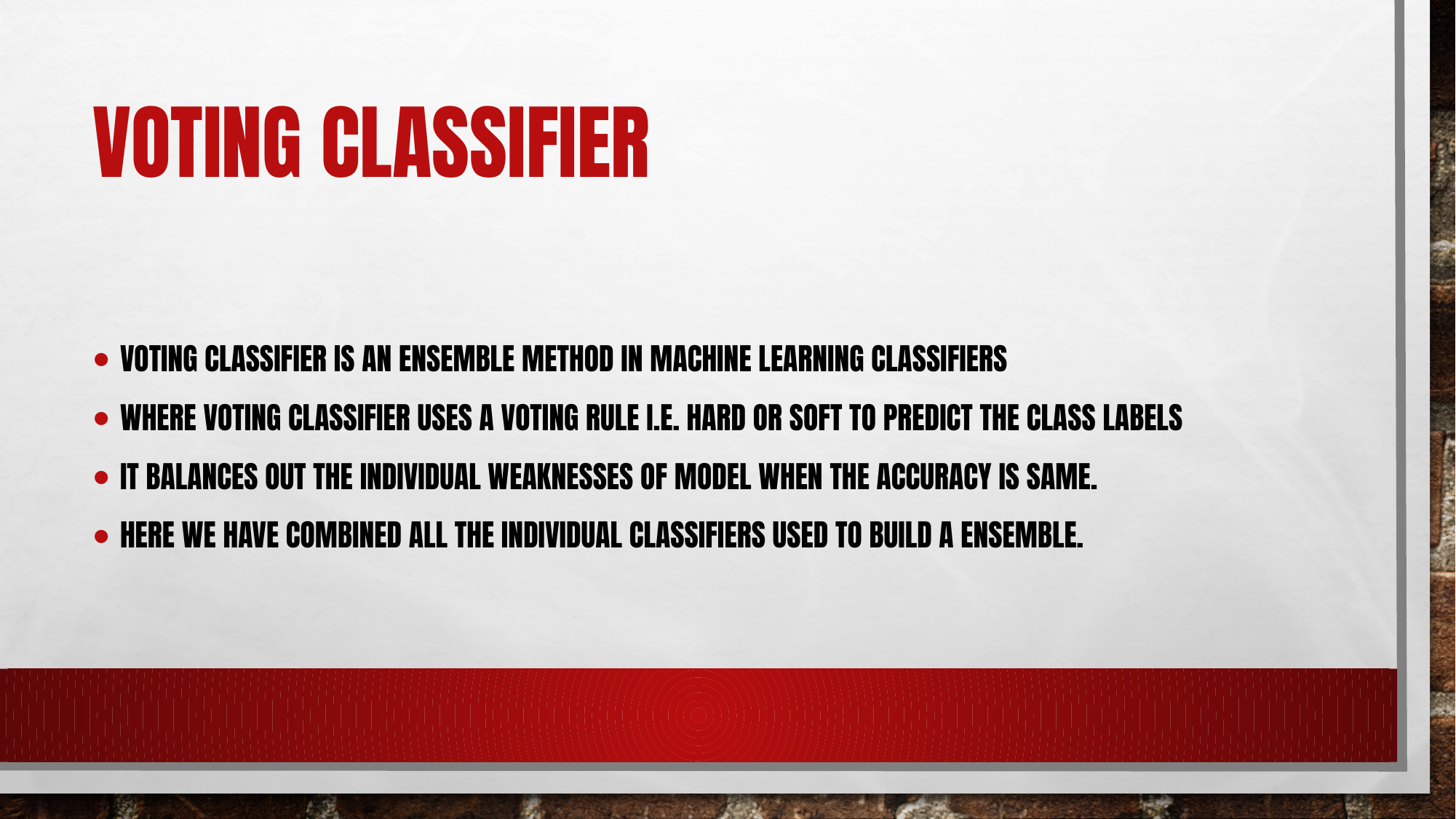

# Voting classifier
Voting classifier is an ensemble method in machine learning classifiers
Where voting classifier uses a voting rule i.e. hard or soft to predict the class labels
It balances out the individual weaknesses of model when the accuracy is same.
Here we have combined all the individual classifiers used to build a ensemble.